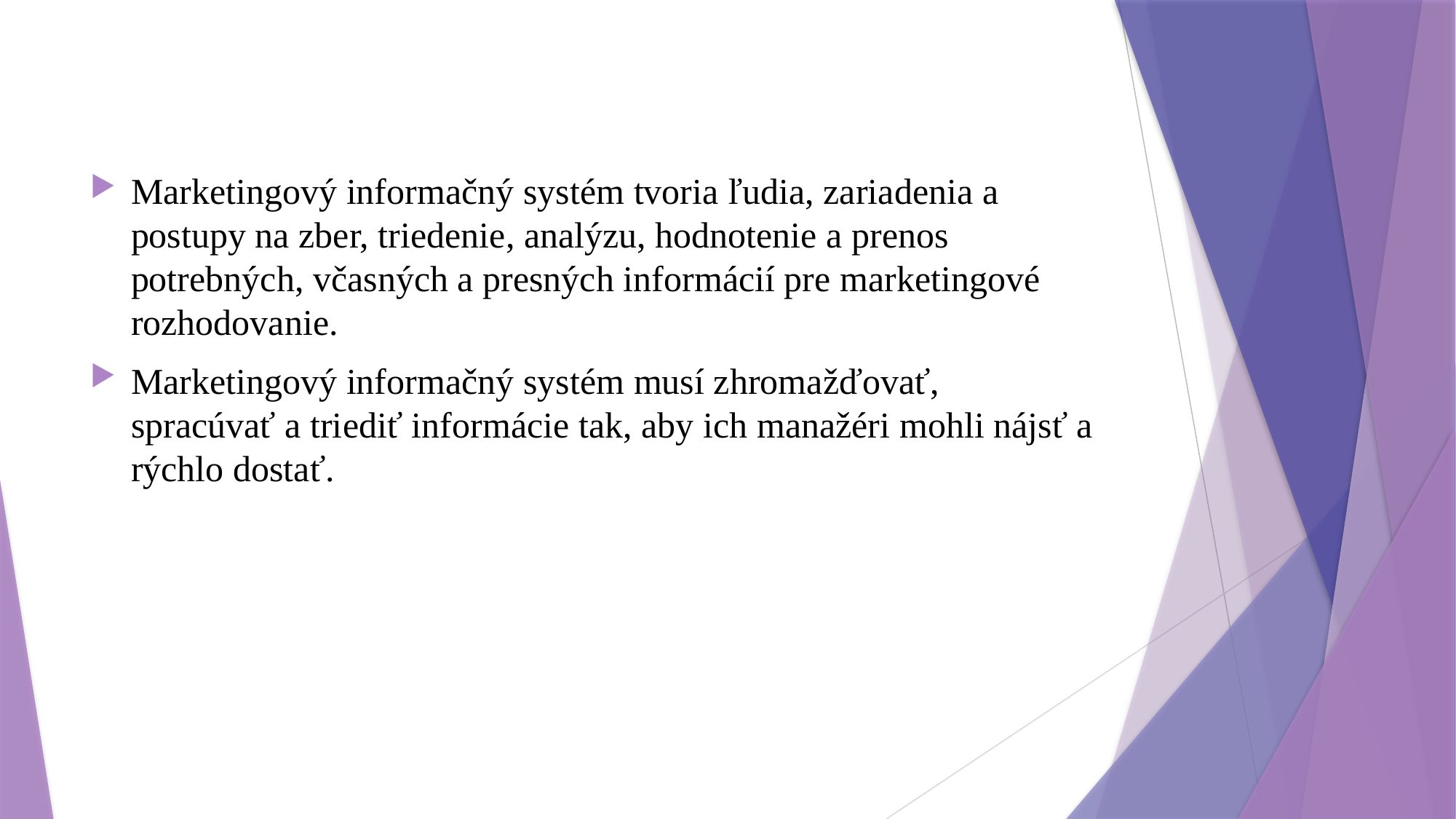

Marketingový informačný systém tvoria ľudia, zariadenia a postupy na zber, triedenie, analýzu, hodnotenie a prenos potrebných, včasných a presných informácií pre marketingové rozhodovanie.
Marketingový informačný systém musí zhromažďovať, spracúvať a triediť informácie tak, aby ich manažéri mohli nájsť a rýchlo dostať.